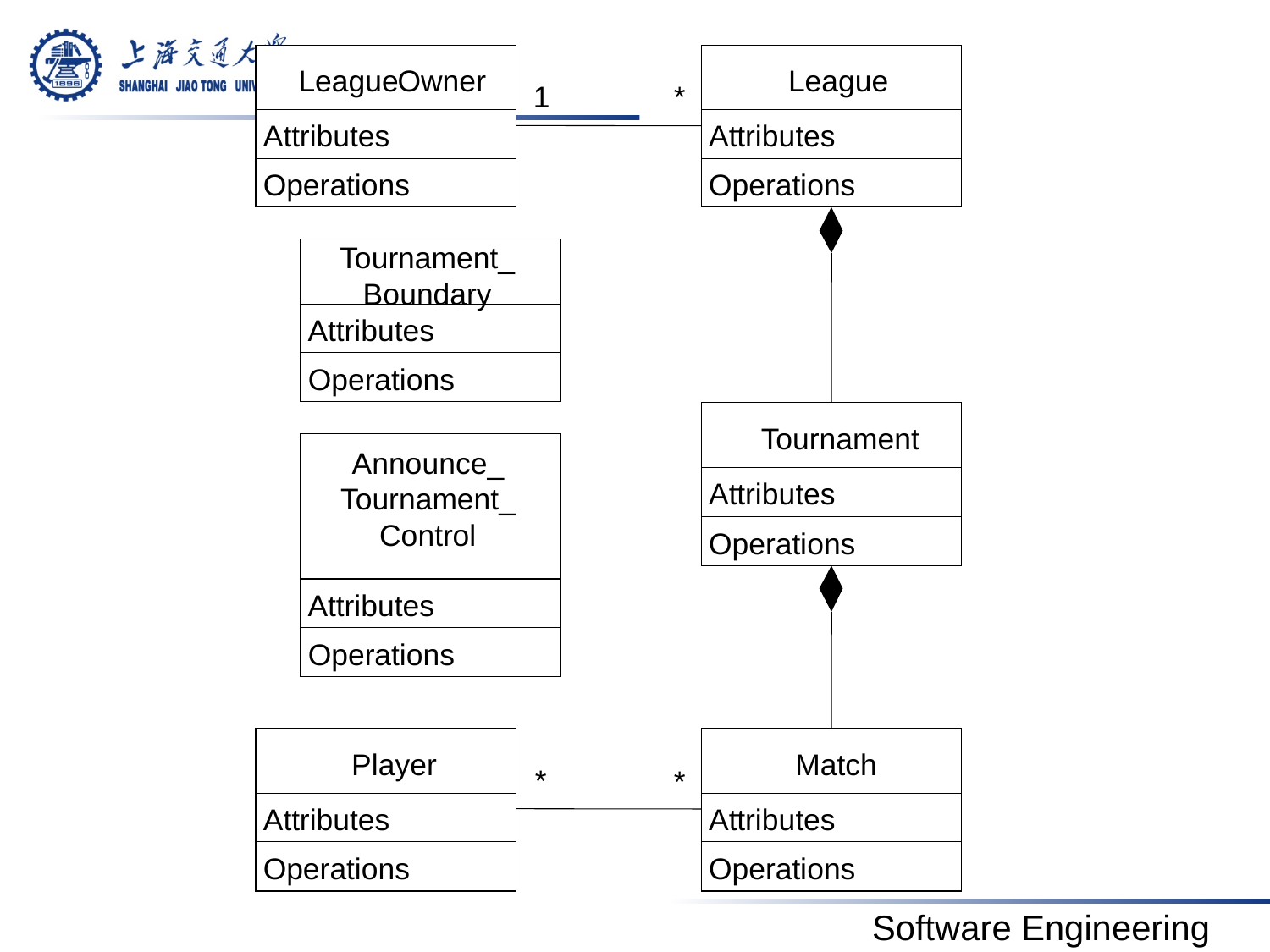

League

Owner
League

1
*

Attributes
Attributes

Operations
Operations

Tournament_
Boundary

Attributes

Operations

Tournament

Announce_
Tournament_
Control

Attributes

Operations

Attributes

Operations

Player
Match

*
*

Attributes
Attributes

Operations
Operations